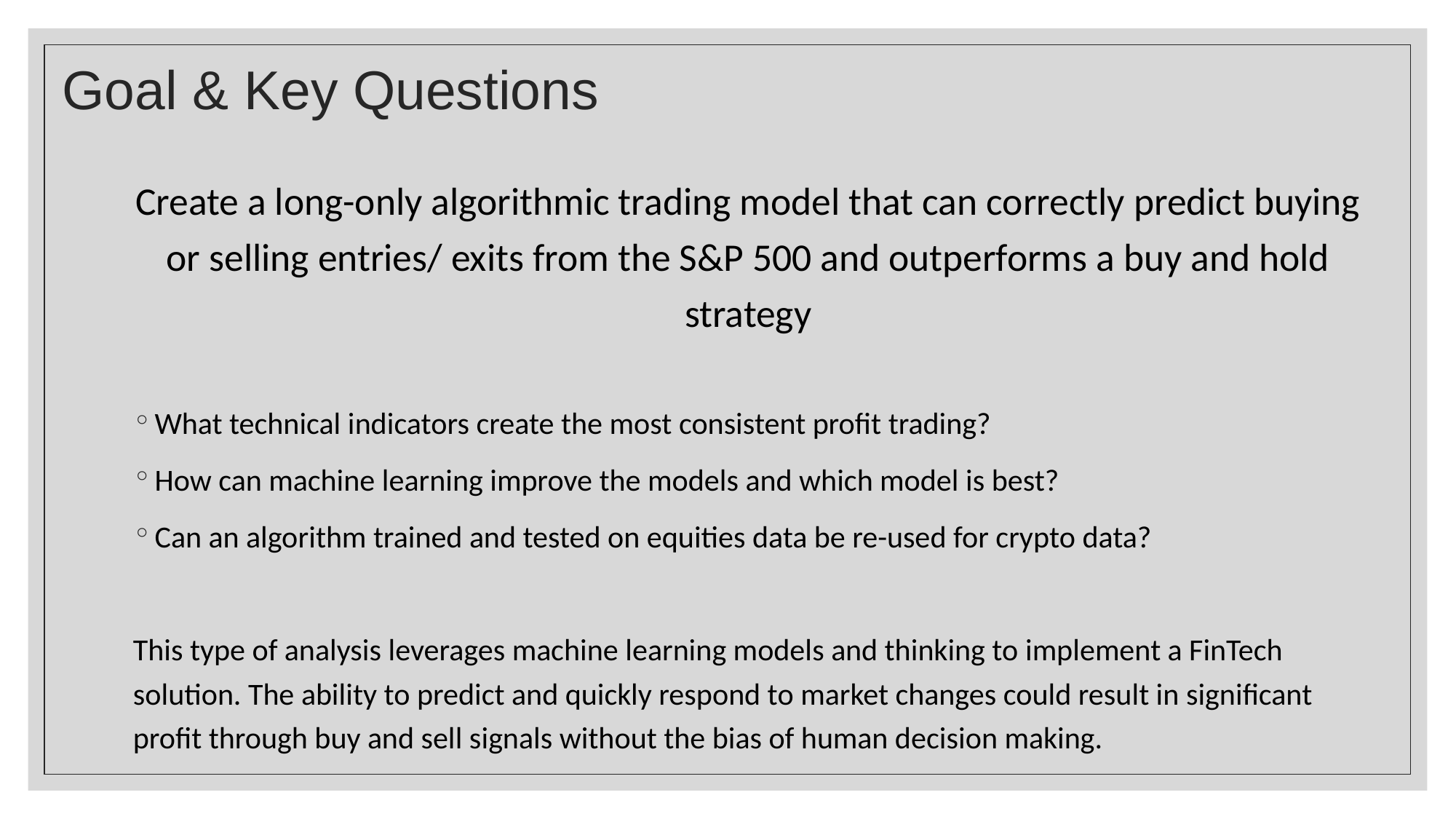

# Goal & Key Questions
Create a long-only algorithmic trading model that can correctly predict buying or selling entries/ exits from the S&P 500 and outperforms a buy and hold strategy

What technical indicators create the most consistent profit trading?
How can machine learning improve the models and which model is best?
Can an algorithm trained and tested on equities data be re-used for crypto data?

This type of analysis leverages machine learning models and thinking to implement a FinTech solution. The ability to predict and quickly respond to market changes could result in significant profit through buy and sell signals without the bias of human decision making.